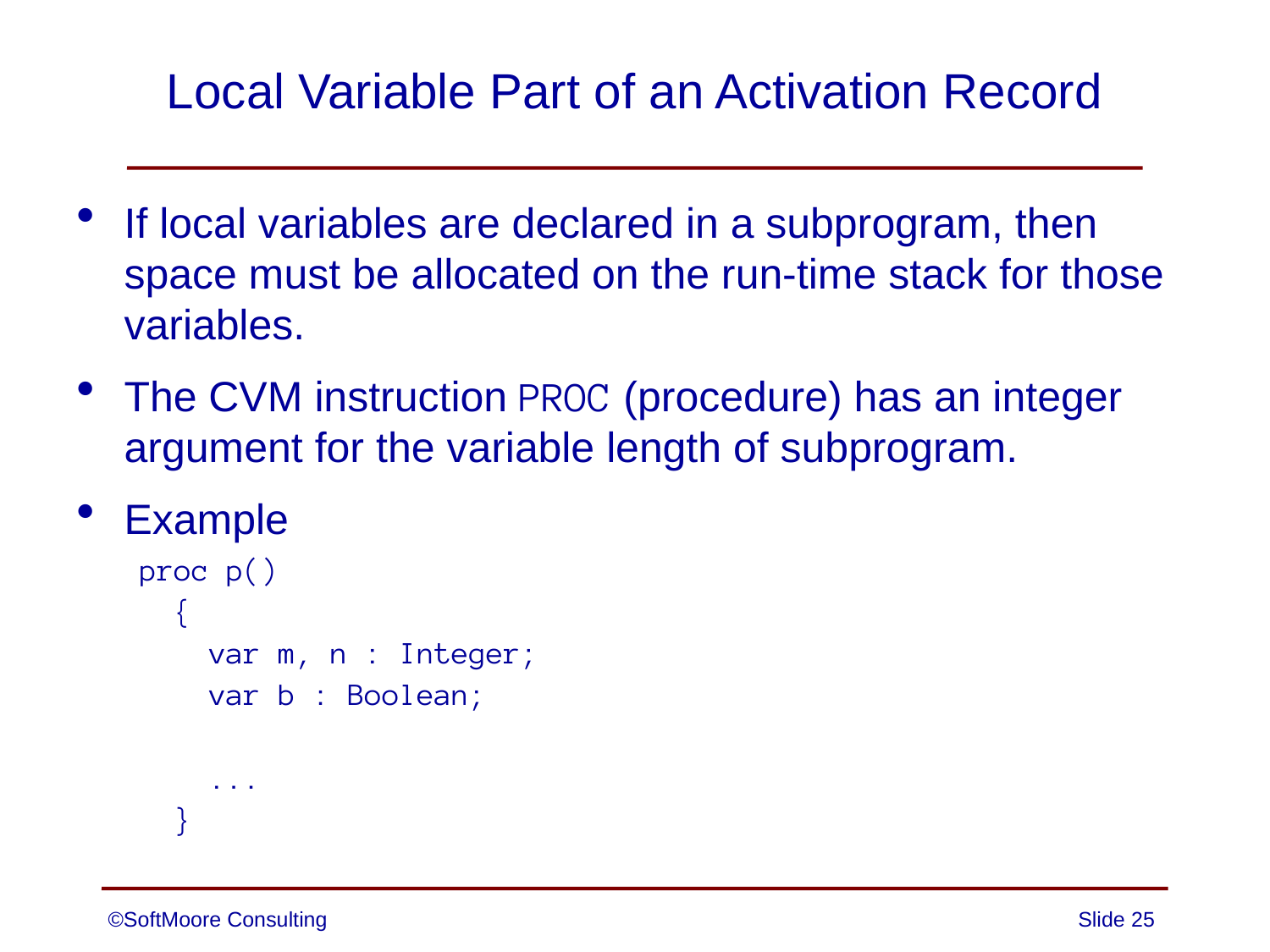

# Local Variable Part of an Activation Record
If local variables are declared in a subprogram, then space must be allocated on the run-time stack for those variables.
The CVM instruction PROC (procedure) has an integer argument for the variable length of subprogram.
Example
proc p()
  {
    var m, n : Integer;
    var b : Boolean;

    ...
  }
©SoftMoore Consulting
Slide 25